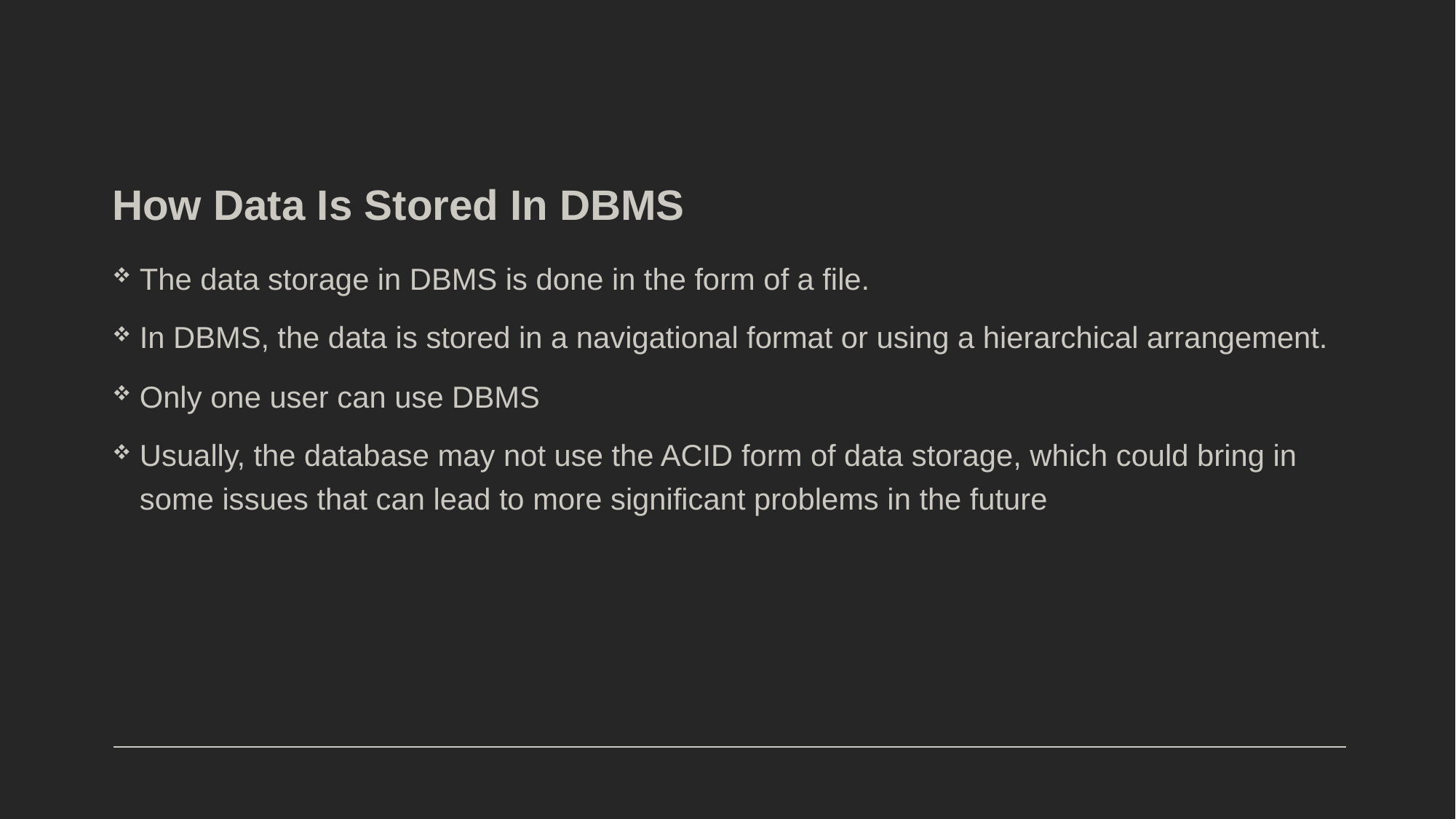

# How Data Is Stored In DBMS
The data storage in DBMS is done in the form of a file.
In DBMS, the data is stored in a navigational format or using a hierarchical arrangement.
Only one user can use DBMS
Usually, the database may not use the ACID form of data storage, which could bring in some issues that can lead to more significant problems in the future